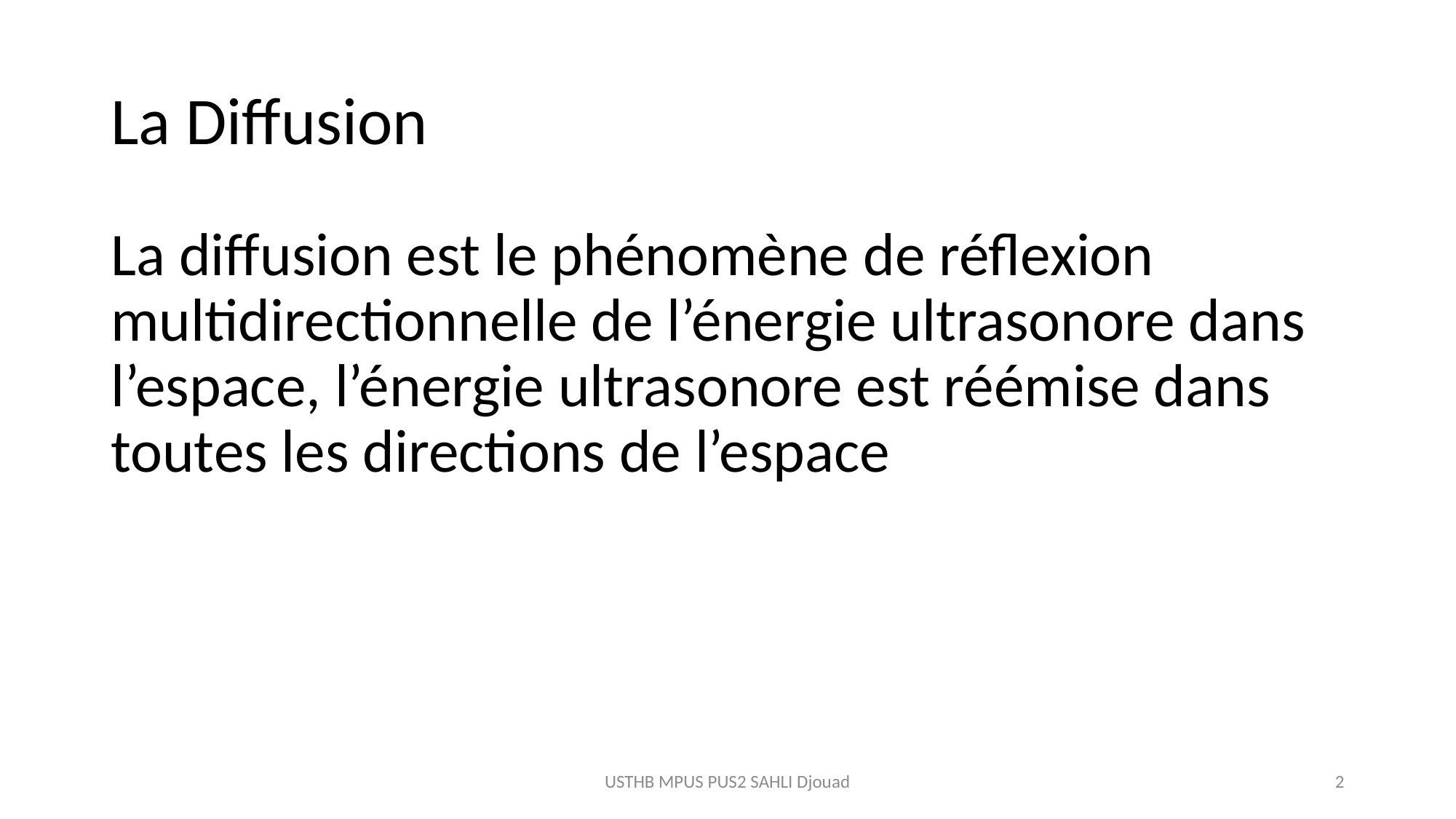

# La Diffusion
La diffusion est le phénomène de réflexion multidirectionnelle de l’énergie ultrasonore dans l’espace, l’énergie ultrasonore est réémise dans toutes les directions de l’espace
USTHB MPUS PUS2 SAHLI Djouad
2